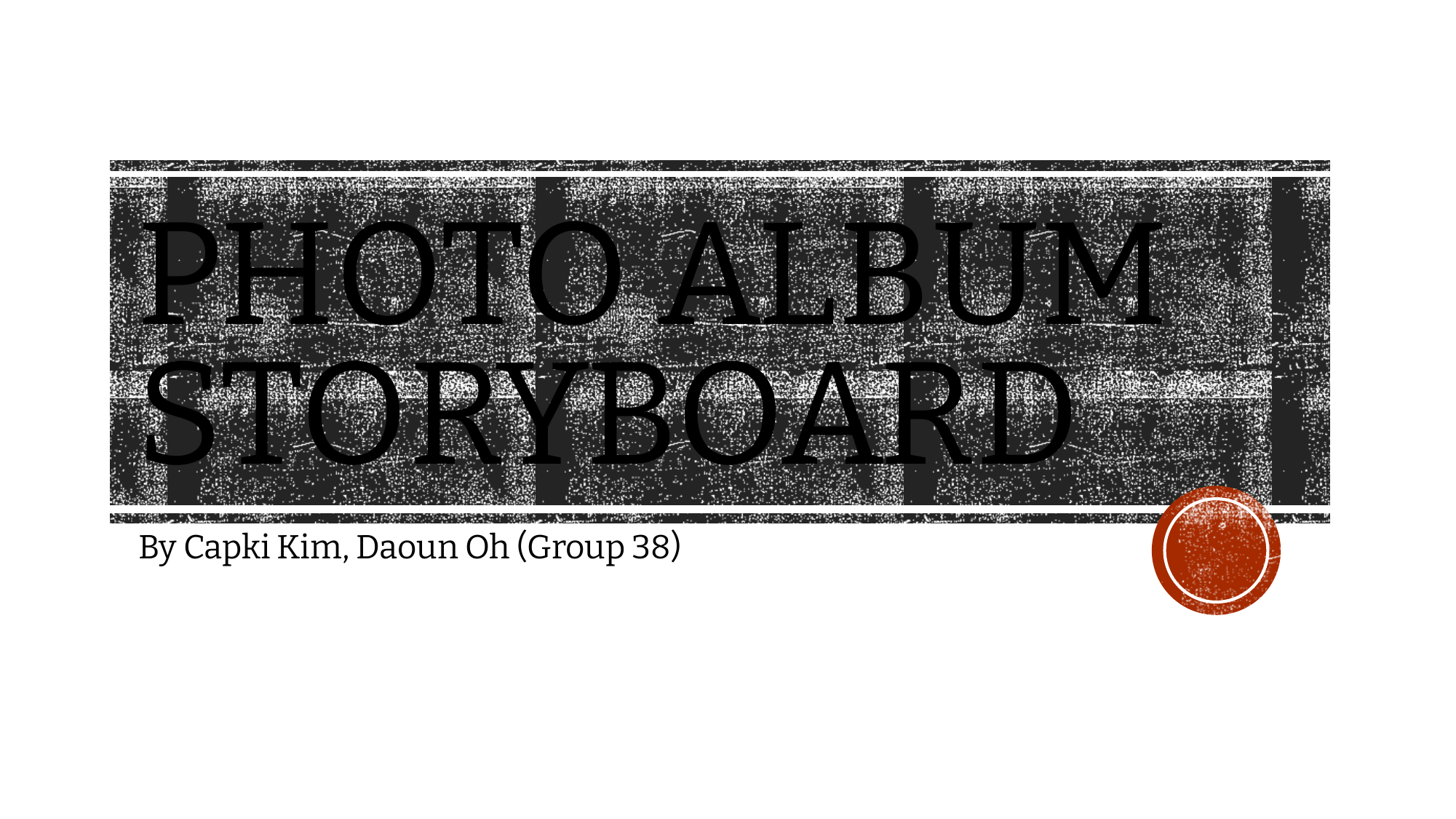

# Photo Album Storyboard
By Capki Kim, Daoun Oh (Group 38)